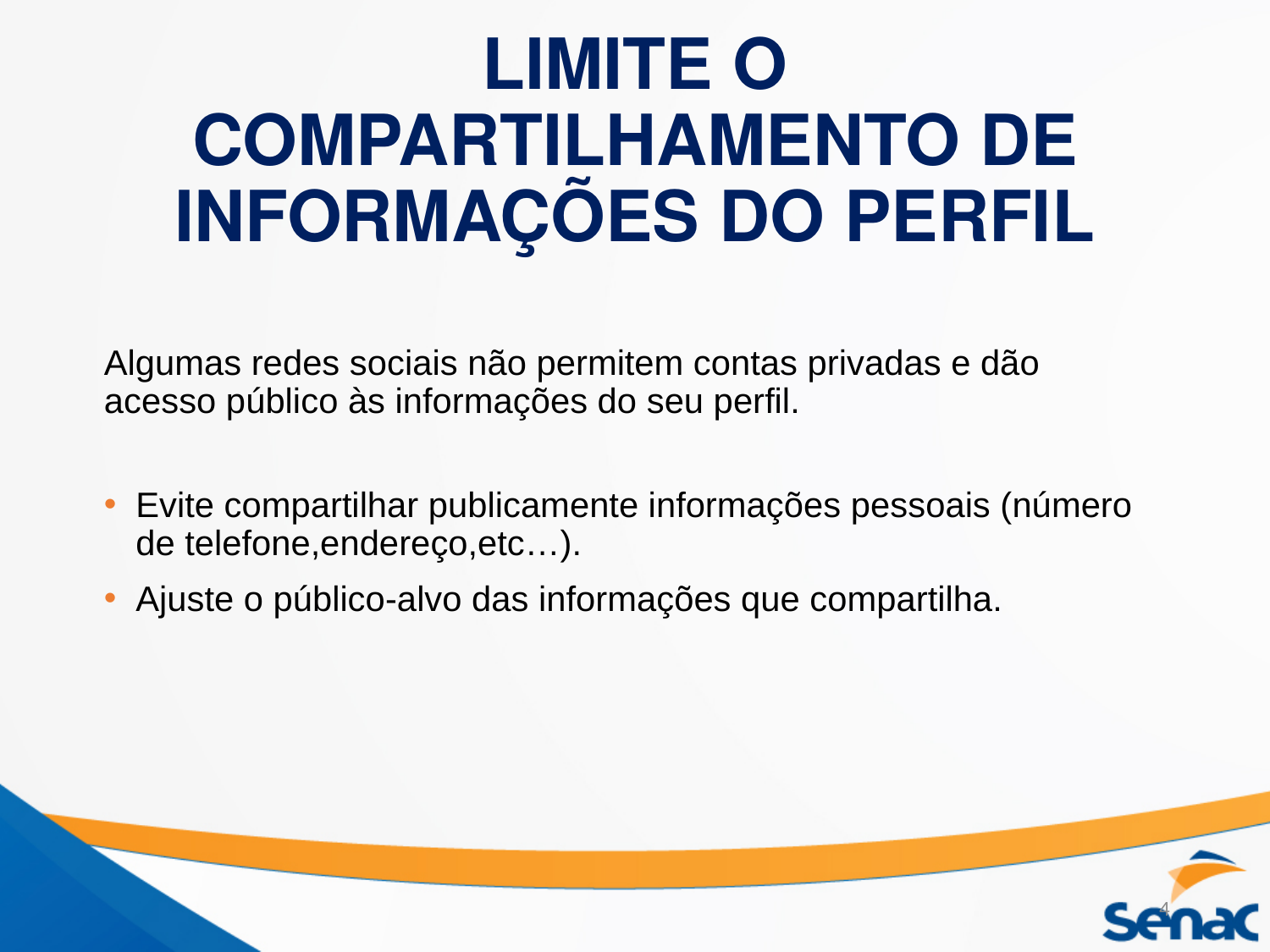

# LIMITE O COMPARTILHAMENTO DE INFORMAÇÕES DO PERFIL
Algumas redes sociais não permitem contas privadas e dão acesso público às informações do seu perfil.

Evite compartilhar publicamente informações pessoais (número de telefone,endereço,etc…).
Ajuste o público-alvo das informações que compartilha.

4